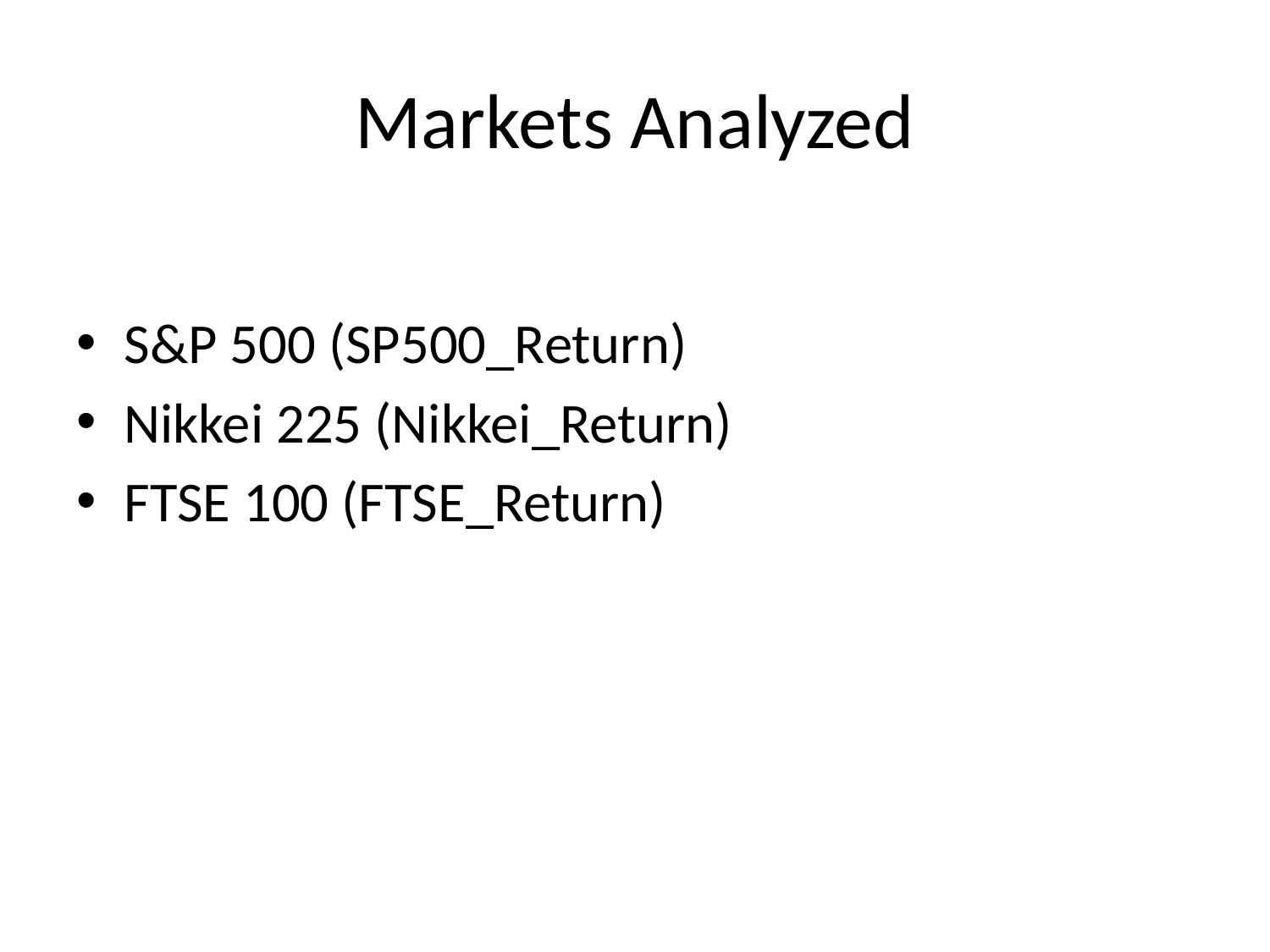

# Markets Analyzed

S&P 500 (SP500_Return)
Nikkei 225 (Nikkei_Return)
FTSE 100 (FTSE_Return)